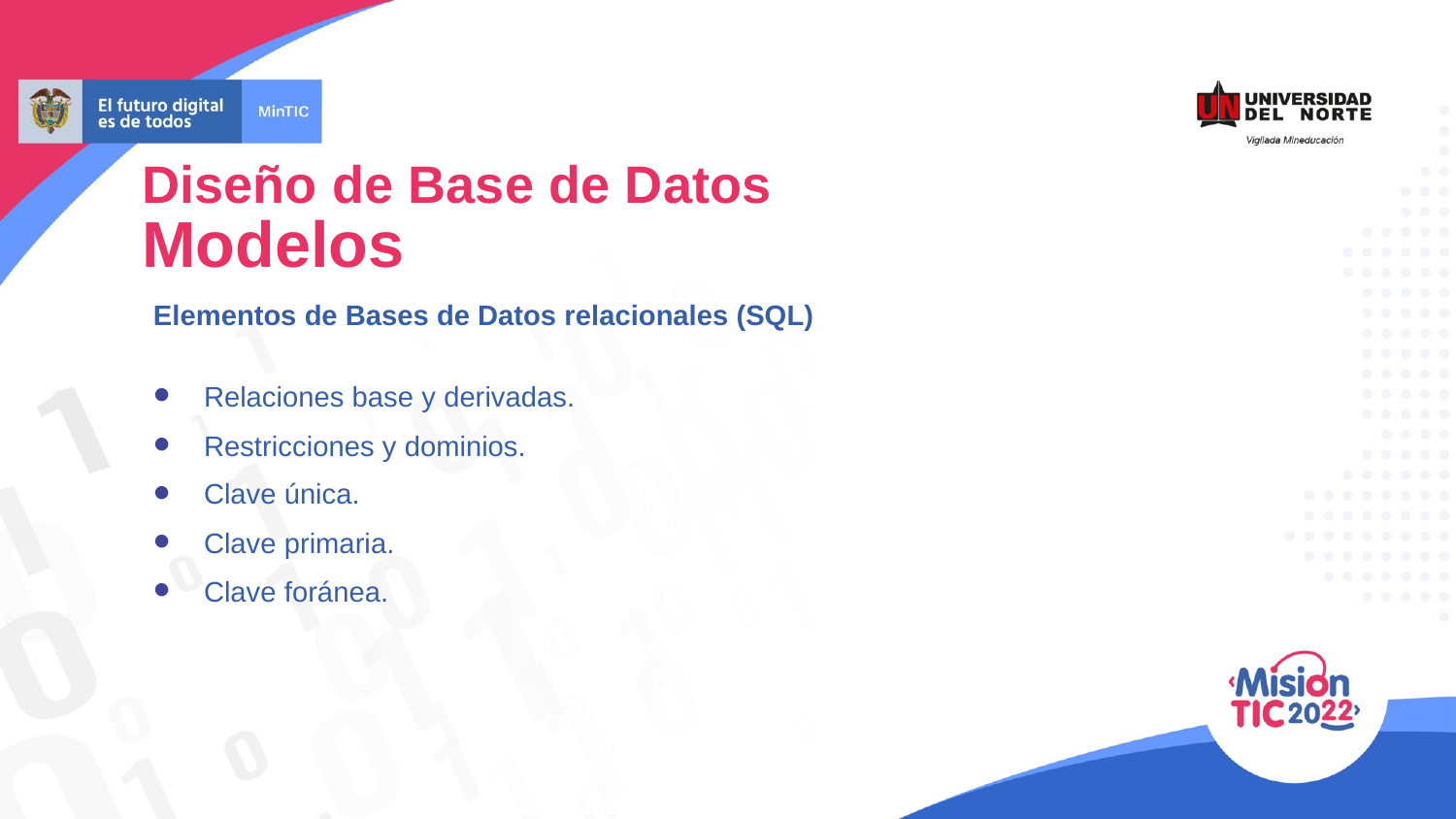

Diseño de Base de Datos
Modelos
Elementos de Bases de Datos relacionales (SQL)

Relaciones base y derivadas.
Restricciones y dominios.
Clave única.
Clave primaria.
Clave foránea.